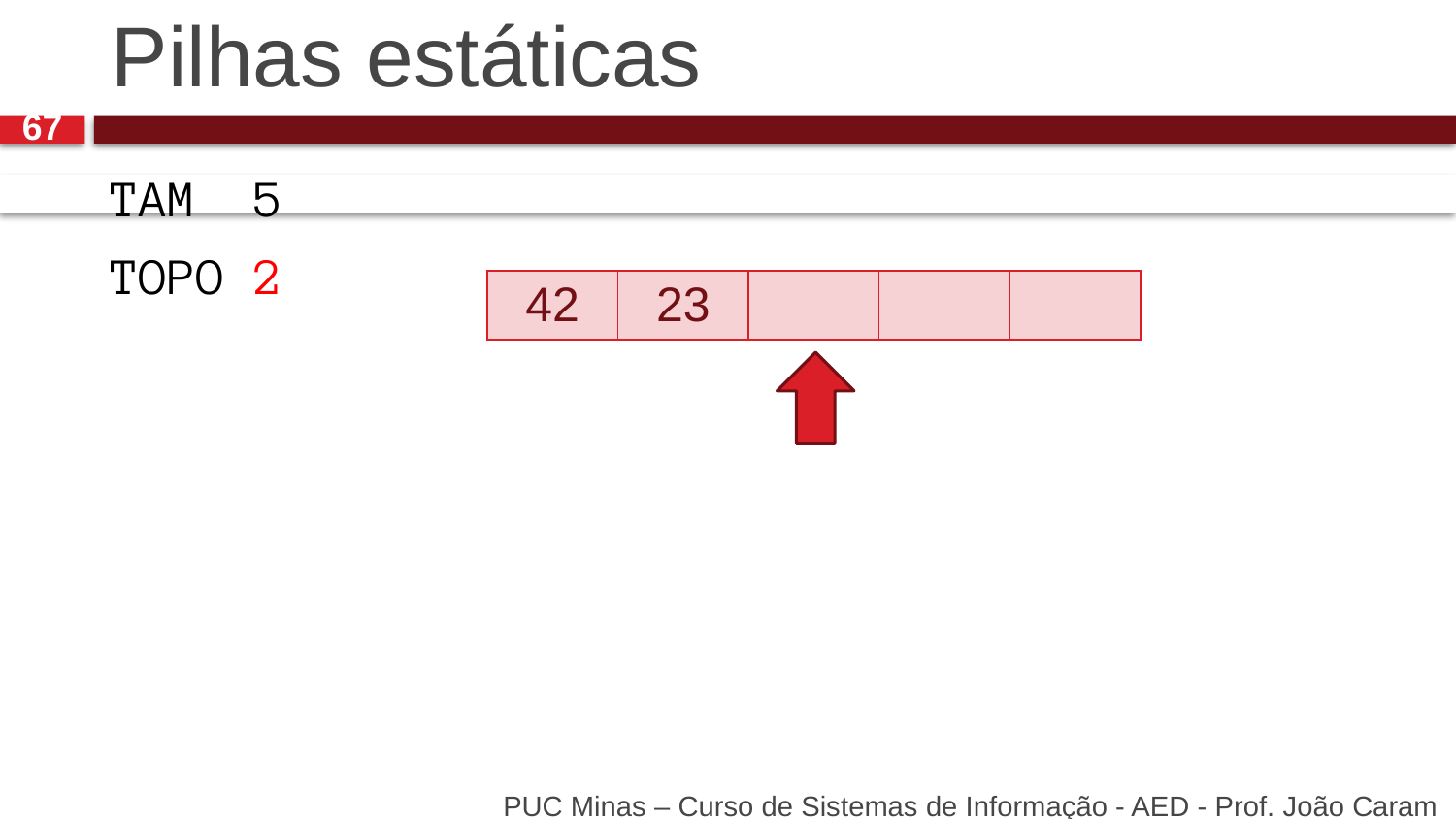

# Pilhas estáticas
67
TAM  5
TOPO 2
| 42 | 23 |  |  |  |
| --- | --- | --- | --- | --- |

PUC Minas – Curso de Sistemas de Informação - AED - Prof. João Caram